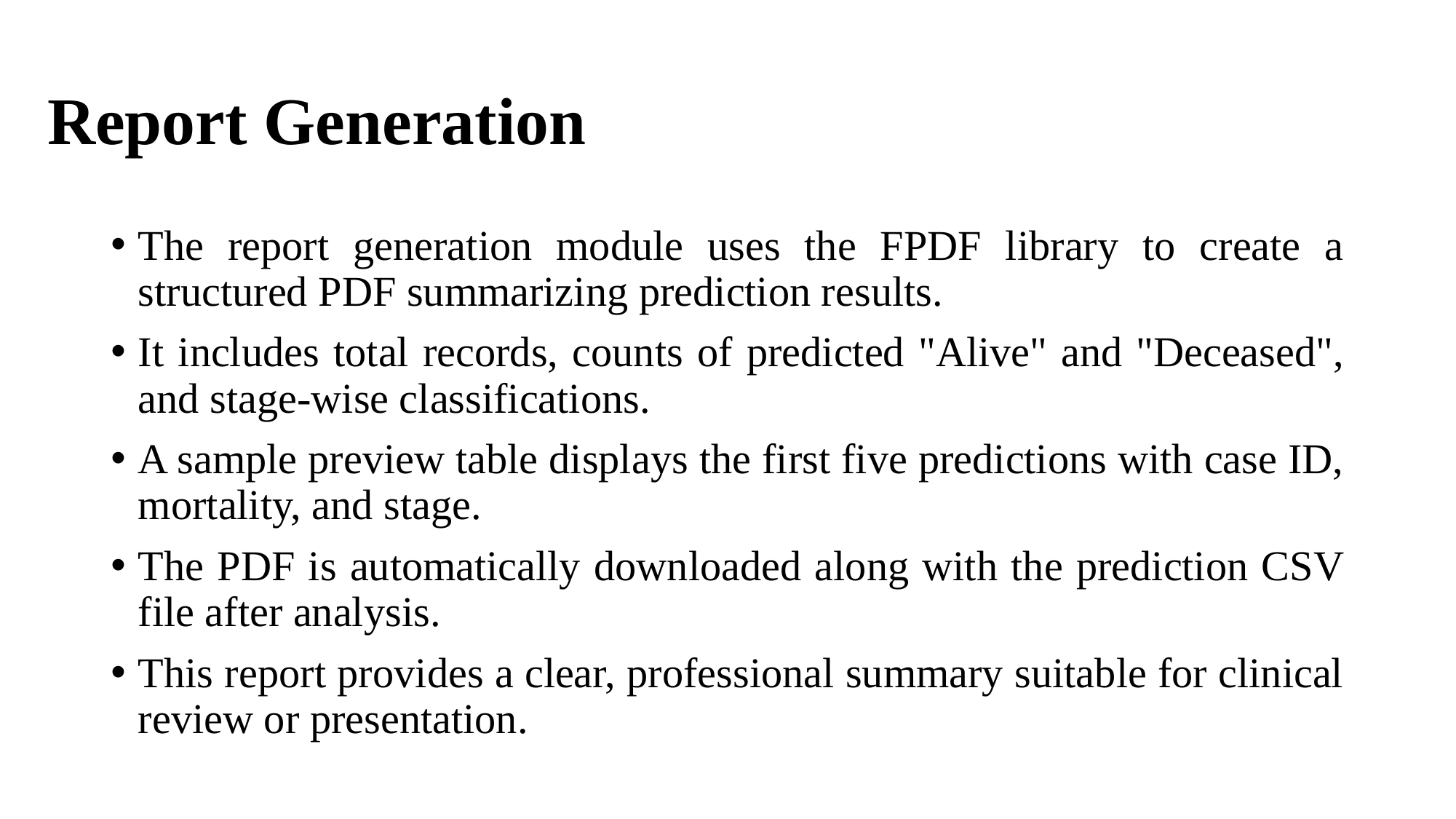

# Report Generation
The report generation module uses the FPDF library to create a structured PDF summarizing prediction results.
It includes total records, counts of predicted "Alive" and "Deceased", and stage-wise classifications.
A sample preview table displays the first five predictions with case ID, mortality, and stage.
The PDF is automatically downloaded along with the prediction CSV file after analysis.
This report provides a clear, professional summary suitable for clinical review or presentation.